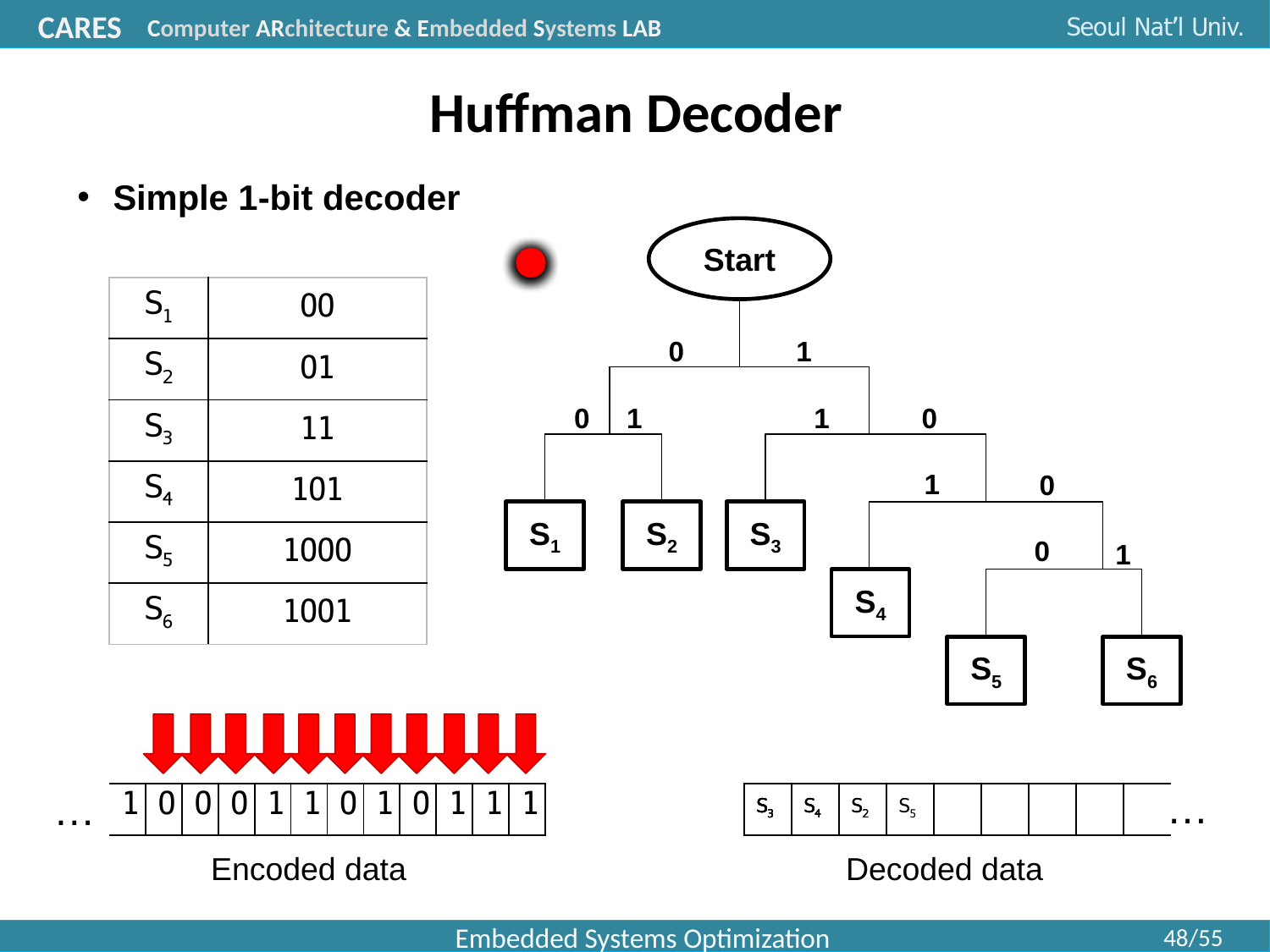

# Huffman Decoder
Simple 1-bit decoder
Start
S1
S2
S3
S4
S5
S6
0
1
0
0
1
1
1
0
0
1

| S1 | 00 |
| --- | --- |
| S2 | 01 |
| S3 | 11 |
| S4 | 101 |
| S5 | 1000 |
| S6 | 1001 |

…
…
| 1 | 0 | 0 | 0 | 1 | 1 | 0 | 1 | 0 | 1 | 1 | 1 |
| --- | --- | --- | --- | --- | --- | --- | --- | --- | --- | --- | --- |
|  |  |  |  |  |  |  |  |  |
| --- | --- | --- | --- | --- | --- | --- | --- | --- |
| S3 |  |  |  |  |  |  |  |  |
| --- | --- | --- | --- | --- | --- | --- | --- | --- |
| S3 | S4 |  |  |  |  |  |  |  |
| --- | --- | --- | --- | --- | --- | --- | --- | --- |
| S3 | S4 | S2 |  |  |  |  |  |  |
| --- | --- | --- | --- | --- | --- | --- | --- | --- |
| S3 | S4 | S2 | S5 |  |  |  |  |  |
| --- | --- | --- | --- | --- | --- | --- | --- | --- |
Encoded data
Decoded data
Embedded Systems Optimization
48/55